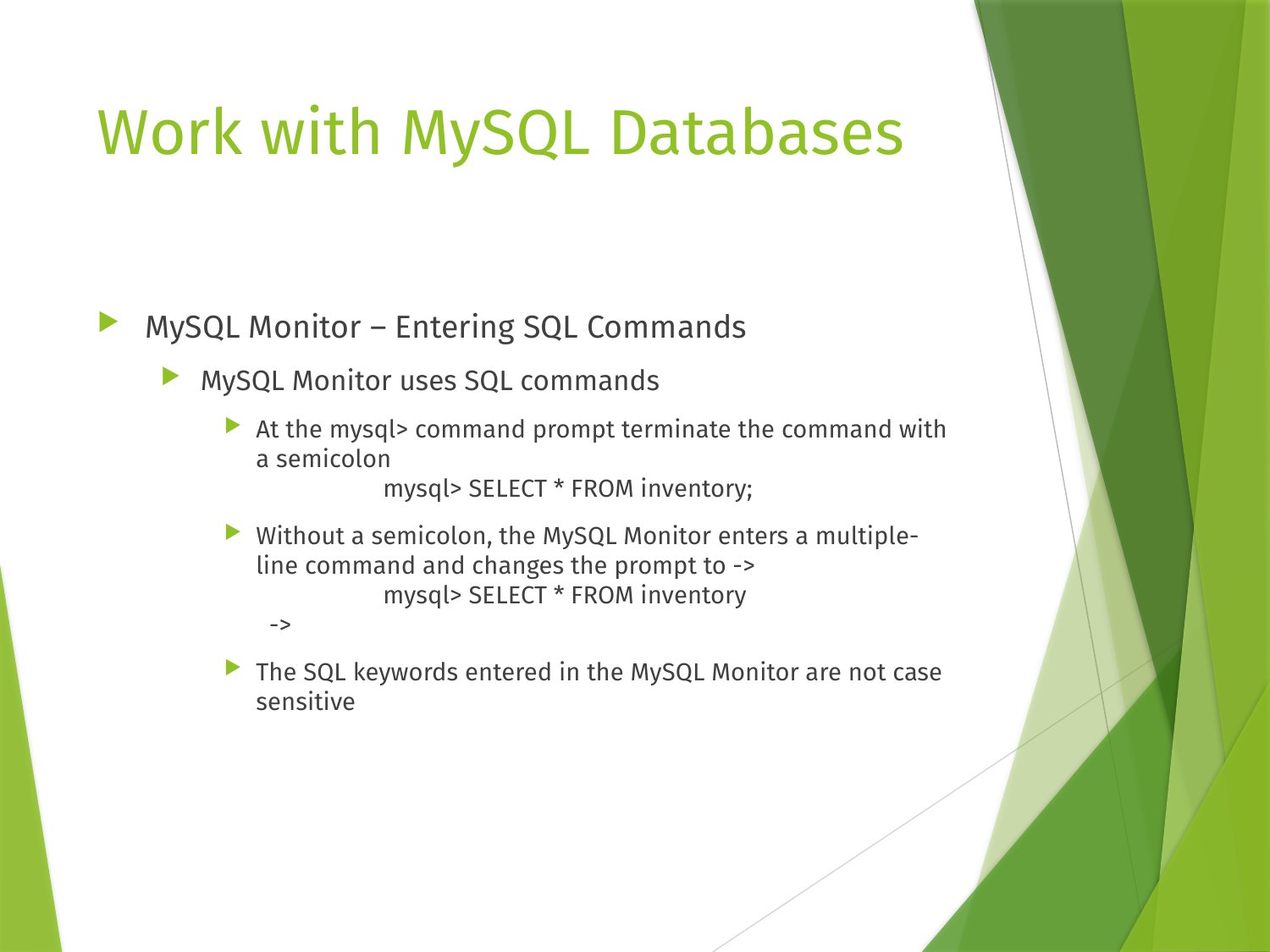

# Work with MySQL Databases
MySQL Monitor – Entering SQL Commands
MySQL Monitor uses SQL commands
At the mysql> command prompt terminate the command with a semicolon
	mysql> SELECT * FROM inventory;
Without a semicolon, the MySQL Monitor enters a multiple-line command and changes the prompt to ->
	mysql> SELECT * FROM inventory
  ->
The SQL keywords entered in the MySQL Monitor are not case sensitive